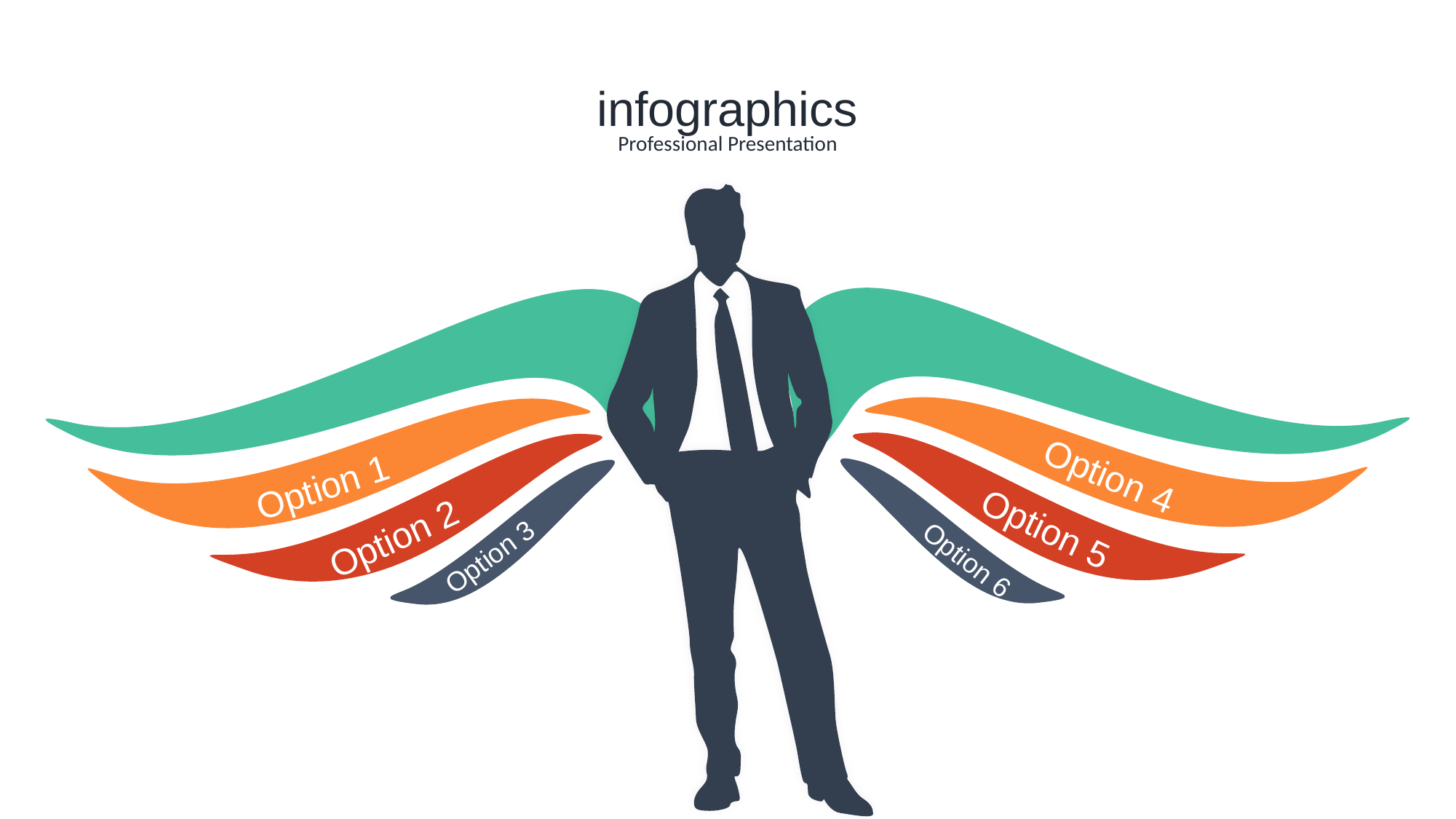

infographics
Professional Presentation

Option 4
Option 1
Option 5
Option 2
Option 3
Option 6